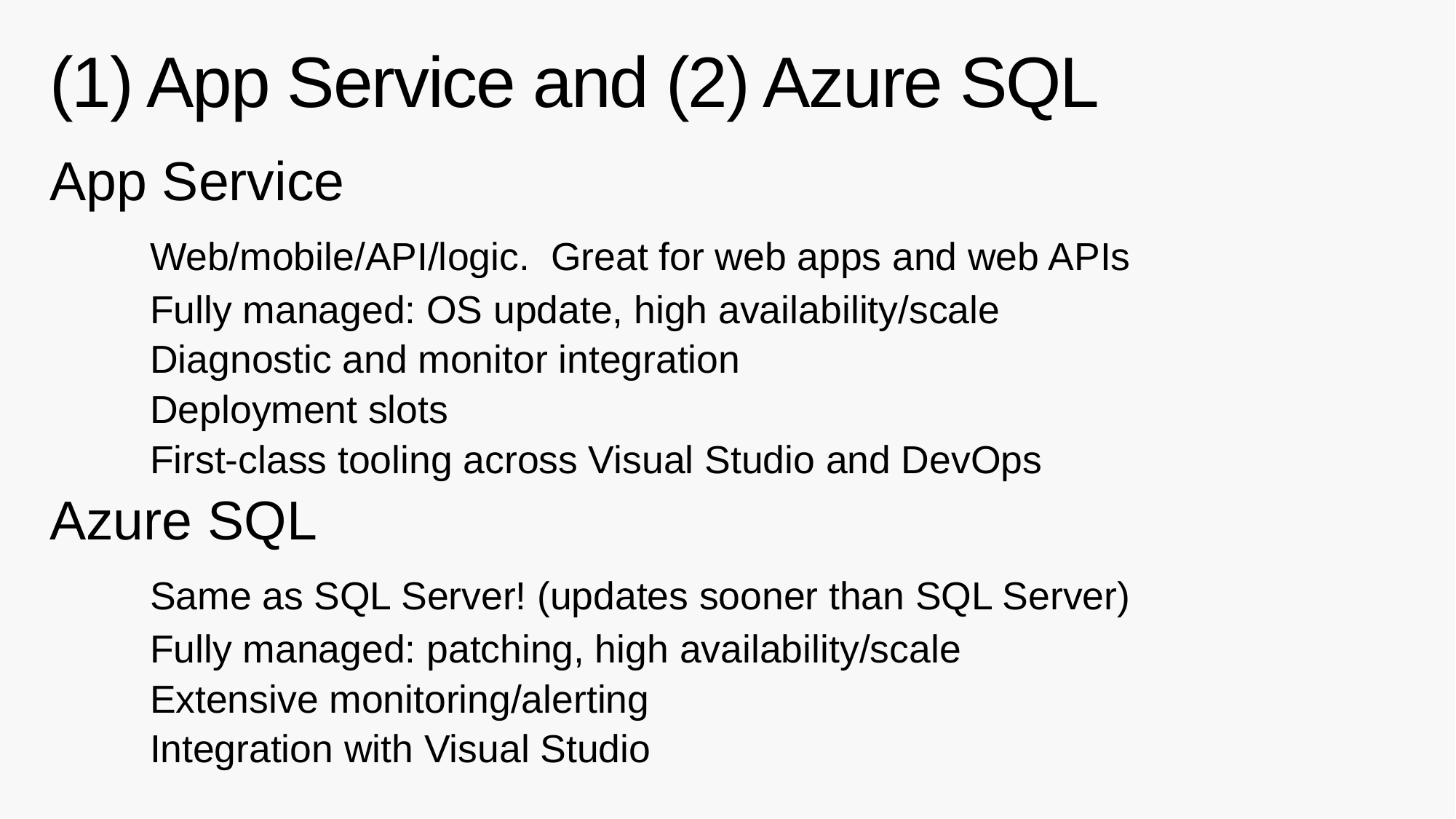

# (1) App Service and (2) Azure SQL
App Service
	Web/mobile/API/logic.  Great for web apps and web APIs
	Fully managed: OS update, high availability/scale
	Diagnostic and monitor integration
	Deployment slots
	First-class tooling across Visual Studio and DevOps
Azure SQL
	Same as SQL Server! (updates sooner than SQL Server)
	Fully managed: patching, high availability/scale
	Extensive monitoring/alerting
	Integration with Visual Studio